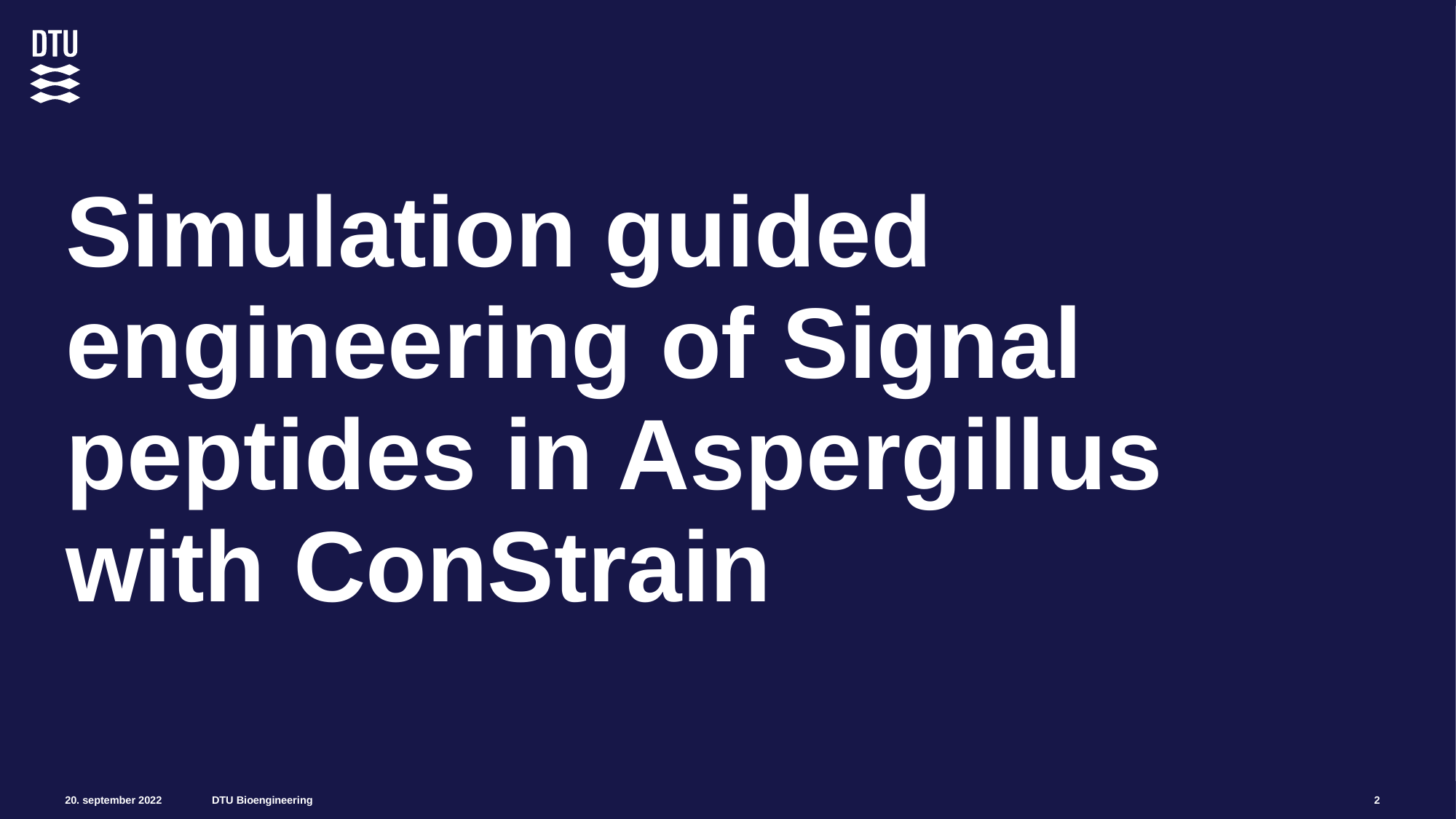

# Simulation guided engineering of Signal peptides in Aspergillus with ConStrain

2